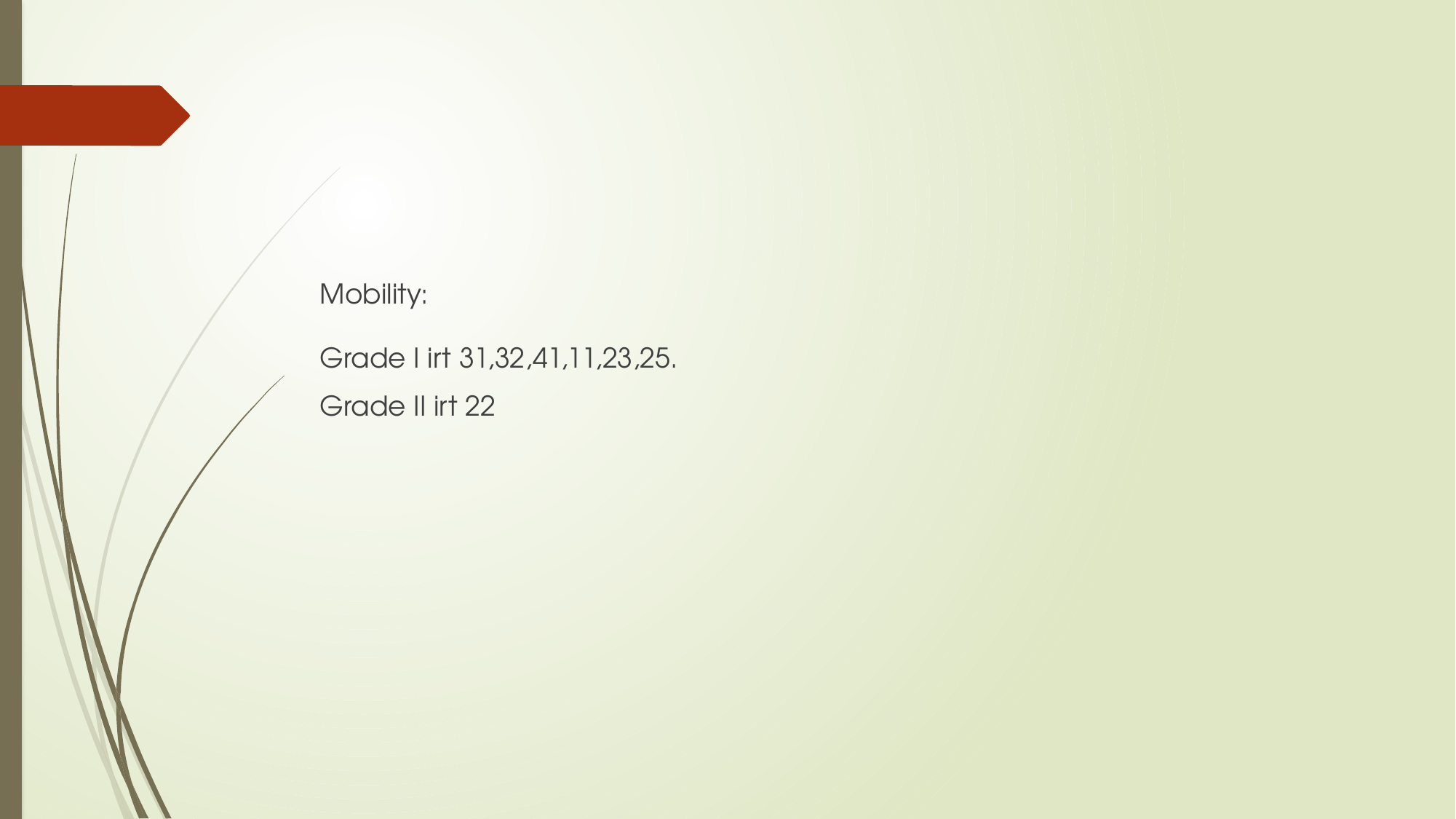

#
Mobility:
Grade I irt 31,32,41,11,23,25.
Grade II irt 22